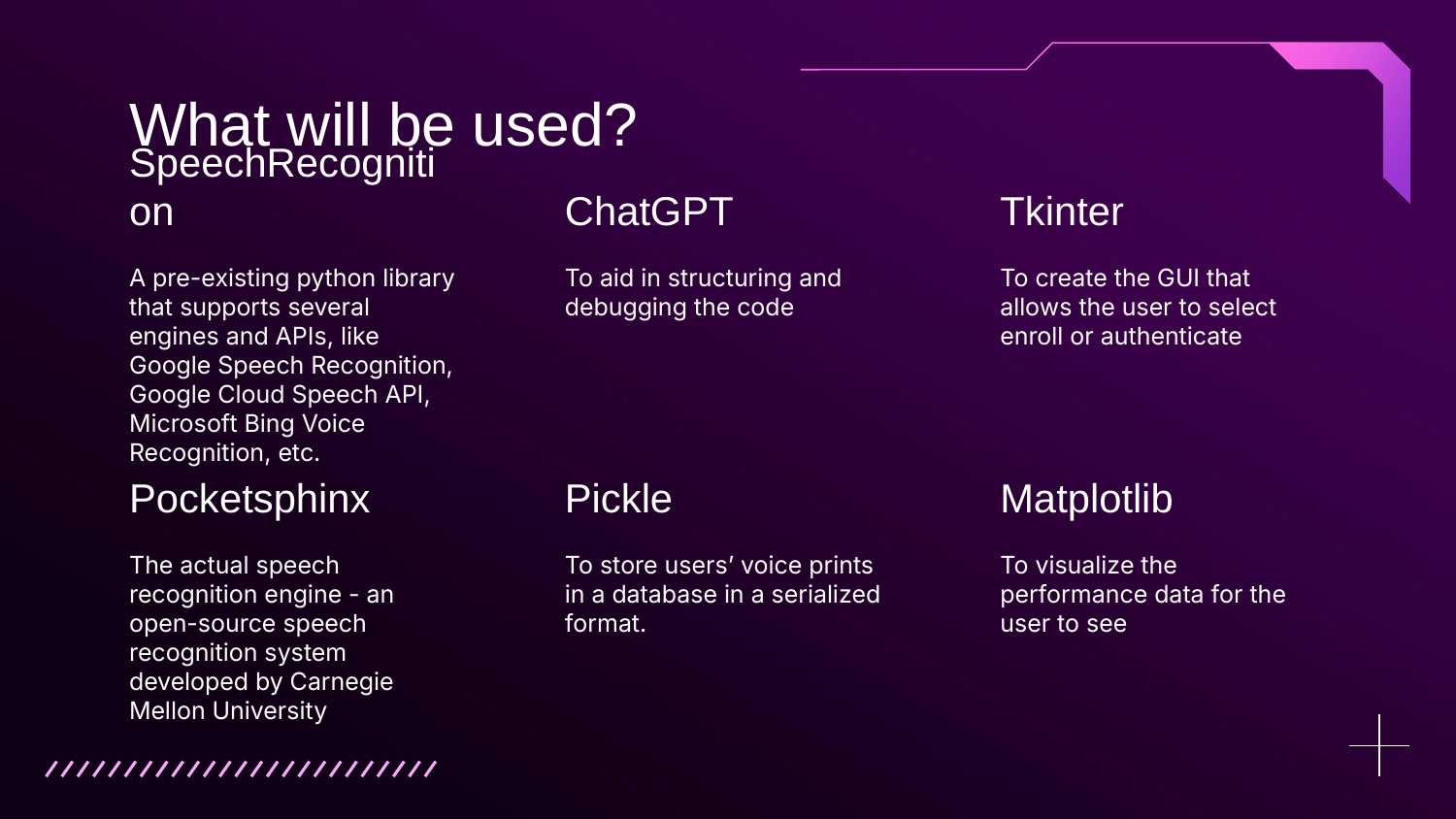

# What will be used?
SpeechRecognition
ChatGPT
Tkinter
A pre-existing python library that supports several engines and APIs, like Google Speech Recognition, Google Cloud Speech API, Microsoft Bing Voice Recognition, etc.
To aid in structuring and debugging the code
To create the GUI that allows the user to select enroll or authenticate
Pocketsphinx
Pickle
Matplotlib
The actual speech recognition engine - an open-source speech recognition system developed by Carnegie Mellon University
To store users’ voice prints in a database in a serialized format.
To visualize the performance data for the user to see